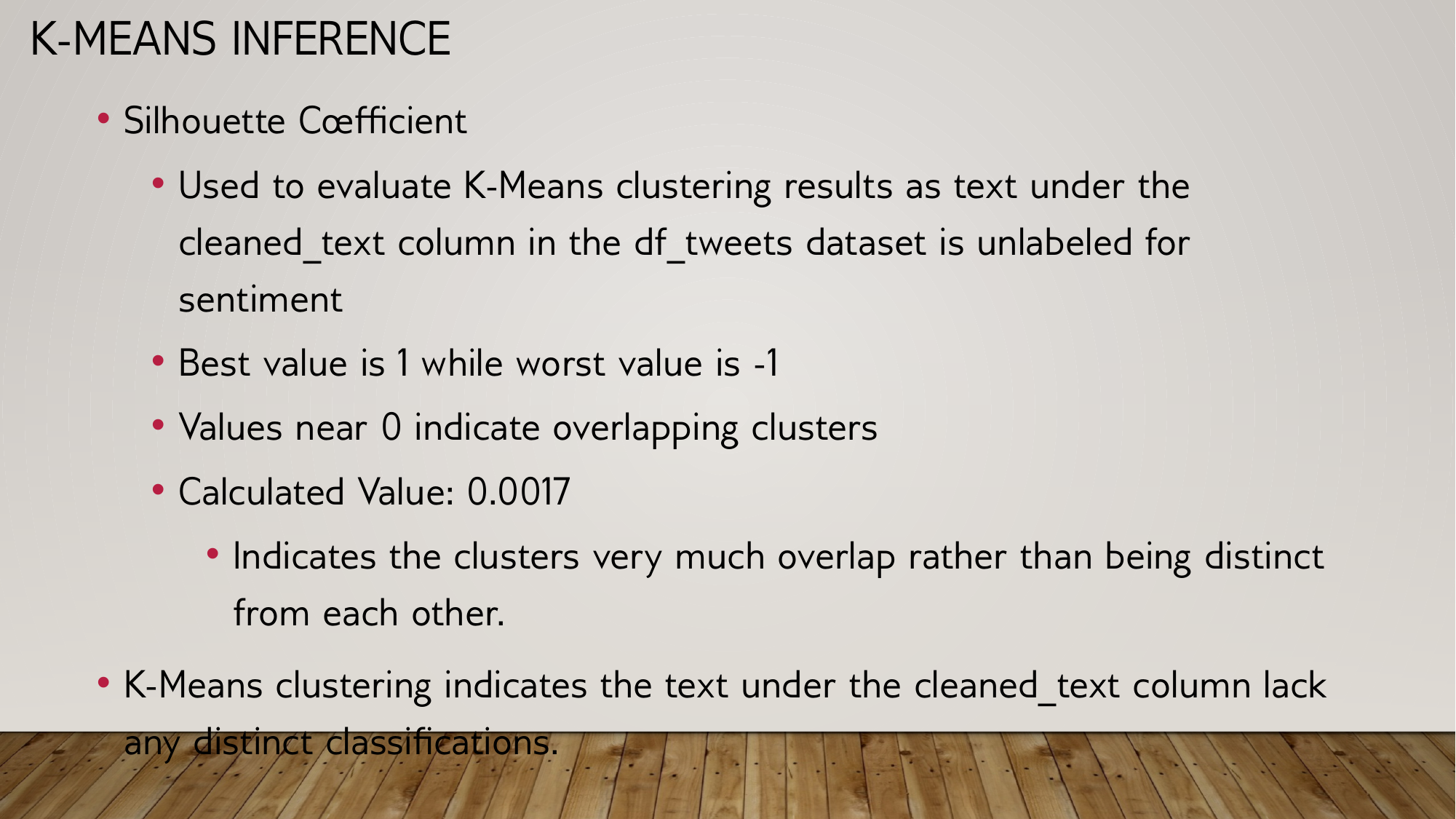

K-Means inference
Silhouette Coefficient
Used to evaluate K-Means clustering results as text under the cleaned_text column in the df_tweets dataset is unlabeled for sentiment
Best value is 1 while worst value is -1
Values near 0 indicate overlapping clusters
Calculated Value: 0.0017
Indicates the clusters very much overlap rather than being distinct from each other.
K-Means clustering indicates the text under the cleaned_text column lack any distinct classifications.